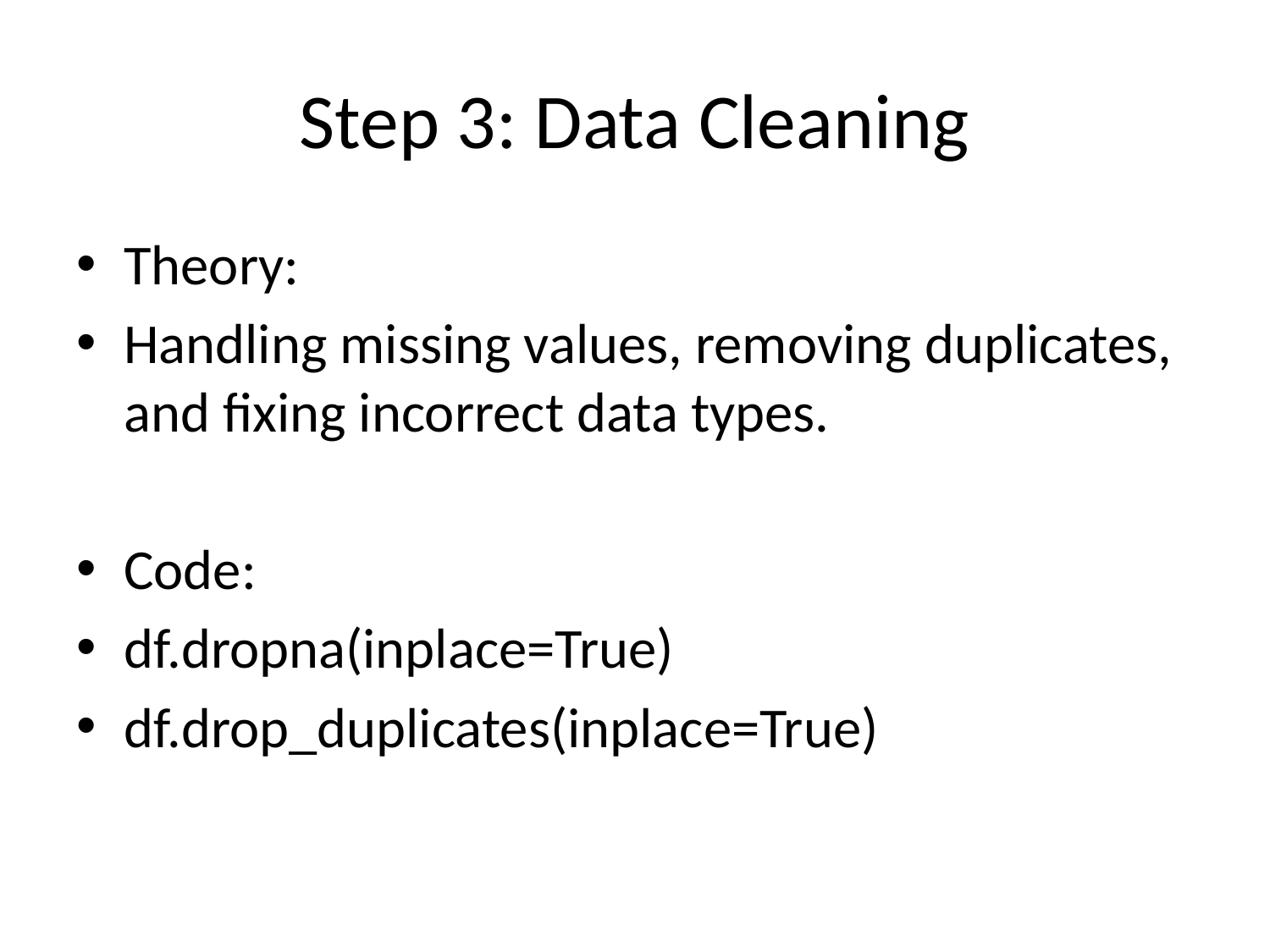

# Step 3: Data Cleaning
Theory:
Handling missing values, removing duplicates, and fixing incorrect data types.

Code:
df.dropna(inplace=True)
df.drop_duplicates(inplace=True)